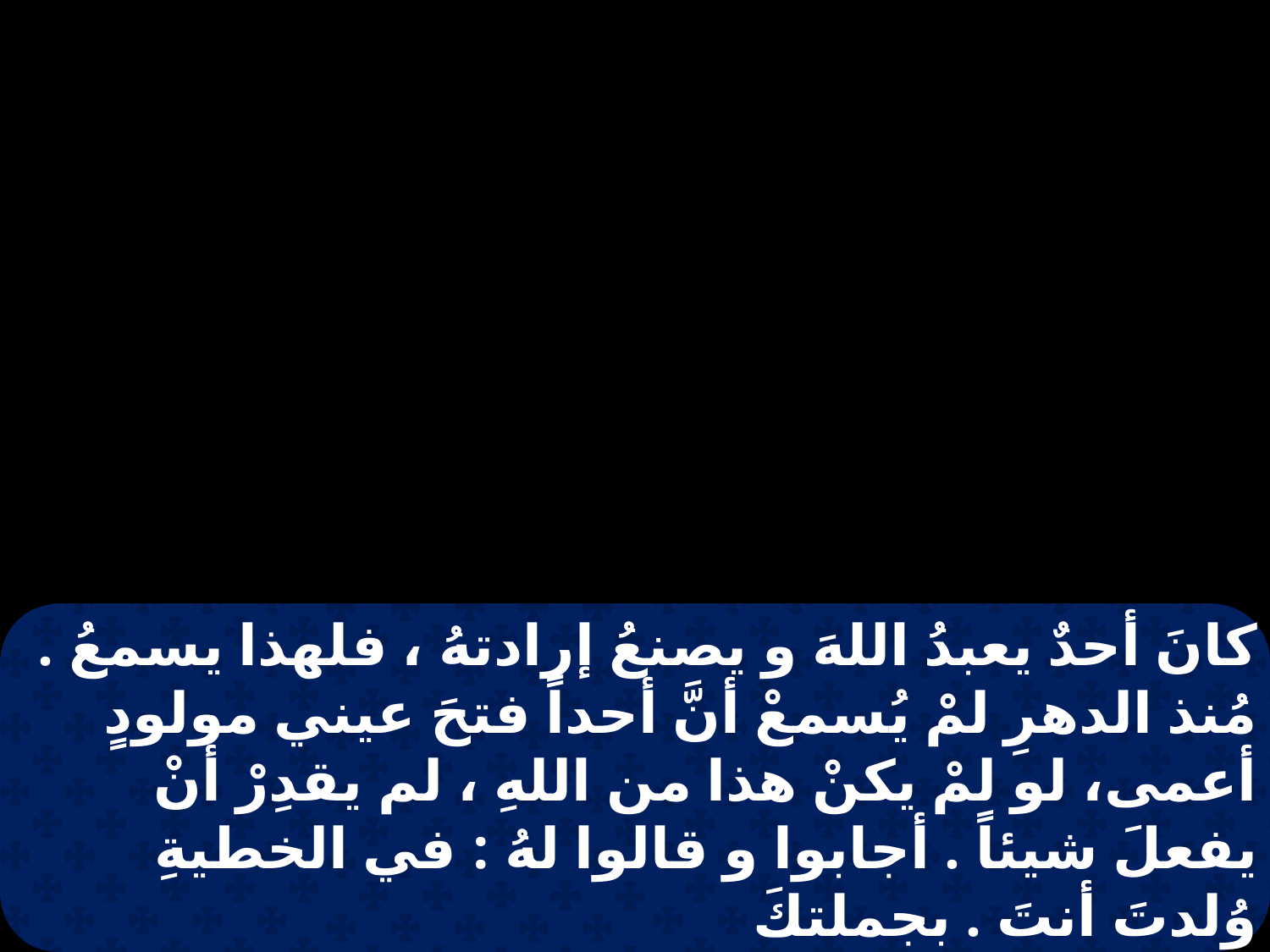

كانَ أحدٌ يعبدُ اللهَ و يصنعُ إرادتهُ ، فلهذا يسمعُ . مُنذ الدهرِ لمْ يُسمعْ أنَّ أحداً فتحَ عيني مولودٍ أعمى، لو لمْ يكنْ هذا من اللهِ ، لم يقدِرْ أنْ يفعلَ شيئاً . أجابوا و قالوا لهُ : في الخطيةِ وُلدتَ أنتَ . بجملتكَ